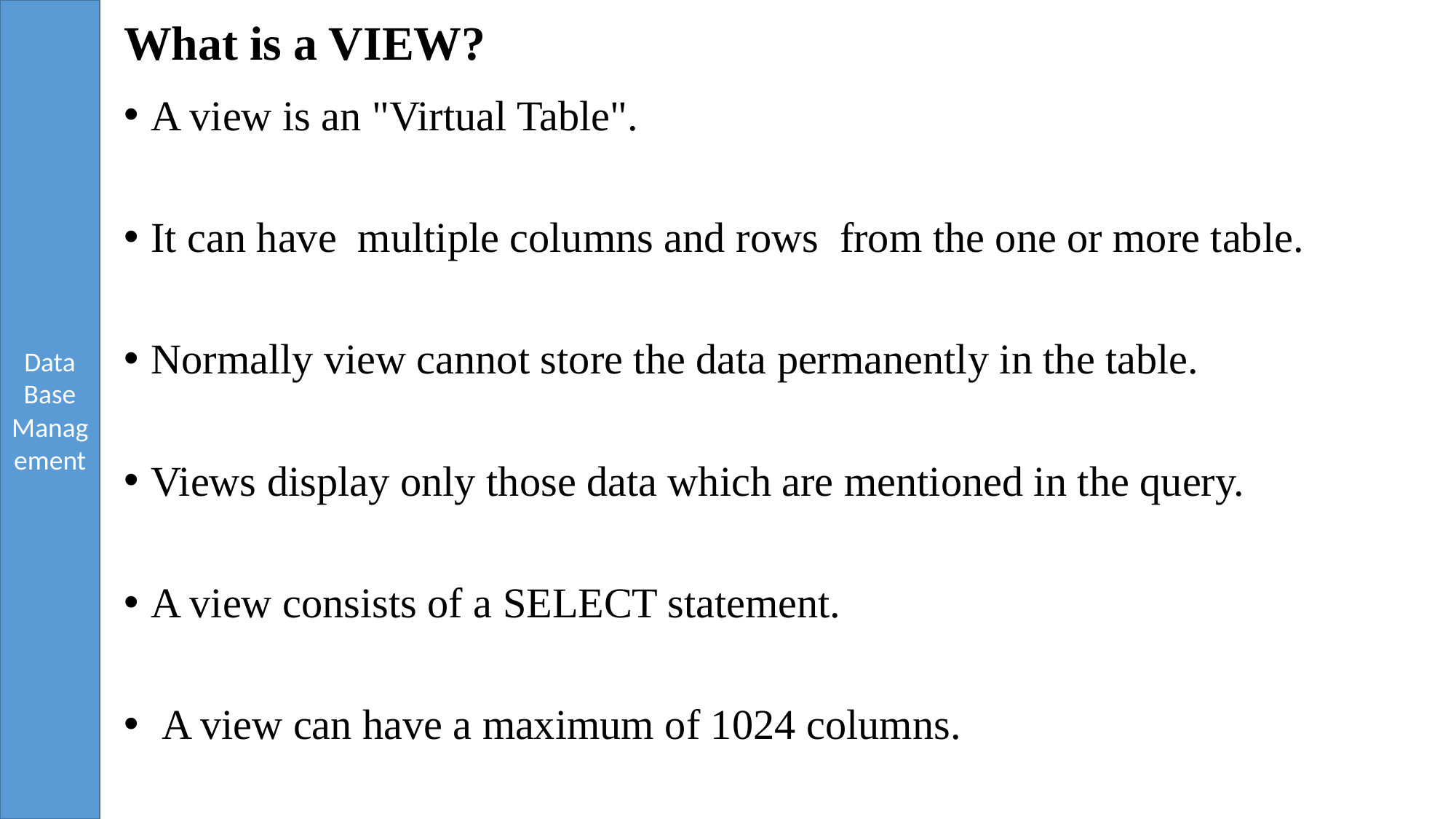

# What is a VIEW?
A view is an "Virtual Table".

It can have  multiple columns and rows  from the one or more table.

Normally view cannot store the data permanently in the table.

Views display only those data which are mentioned in the query.

A view consists of a SELECT statement.

 A view can have a maximum of 1024 columns.